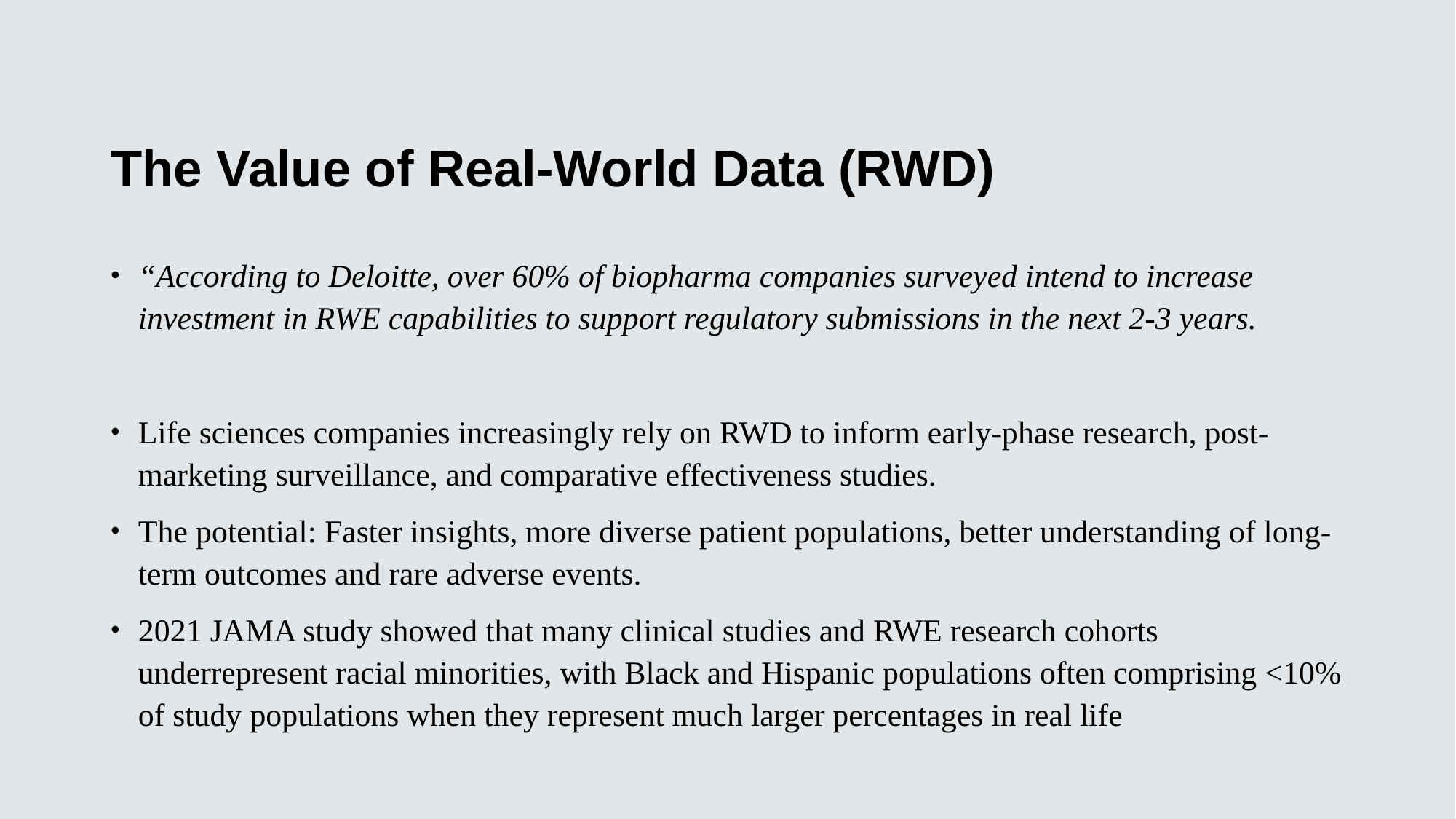

# The Value of Real-World Data (RWD)
“According to Deloitte, over 60% of biopharma companies surveyed intend to increase investment in RWE capabilities to support regulatory submissions in the next 2-3 years.

Life sciences companies increasingly rely on RWD to inform early-phase research, post-marketing surveillance, and comparative effectiveness studies.
The potential: Faster insights, more diverse patient populations, better understanding of long-term outcomes and rare adverse events.
2021 JAMA study showed that many clinical studies and RWE research cohorts underrepresent racial minorities, with Black and Hispanic populations often comprising <10% of study populations when they represent much larger percentages in real life